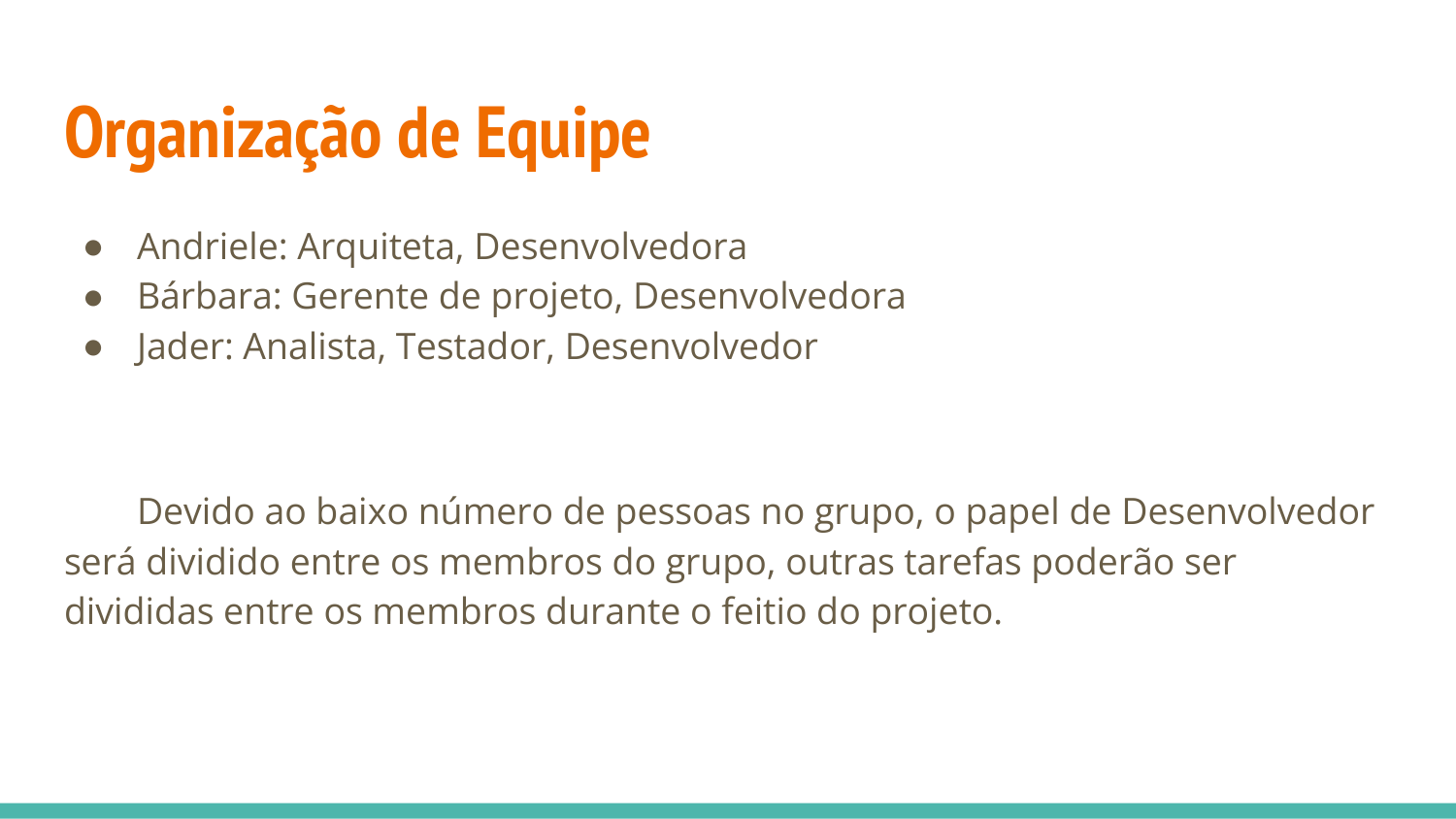

# Organização de Equipe
Andriele: Arquiteta, Desenvolvedora
Bárbara: Gerente de projeto, Desenvolvedora
Jader: Analista, Testador, Desenvolvedor

Devido ao baixo número de pessoas no grupo, o papel de Desenvolvedor será dividido entre os membros do grupo, outras tarefas poderão ser divididas entre os membros durante o feitio do projeto.